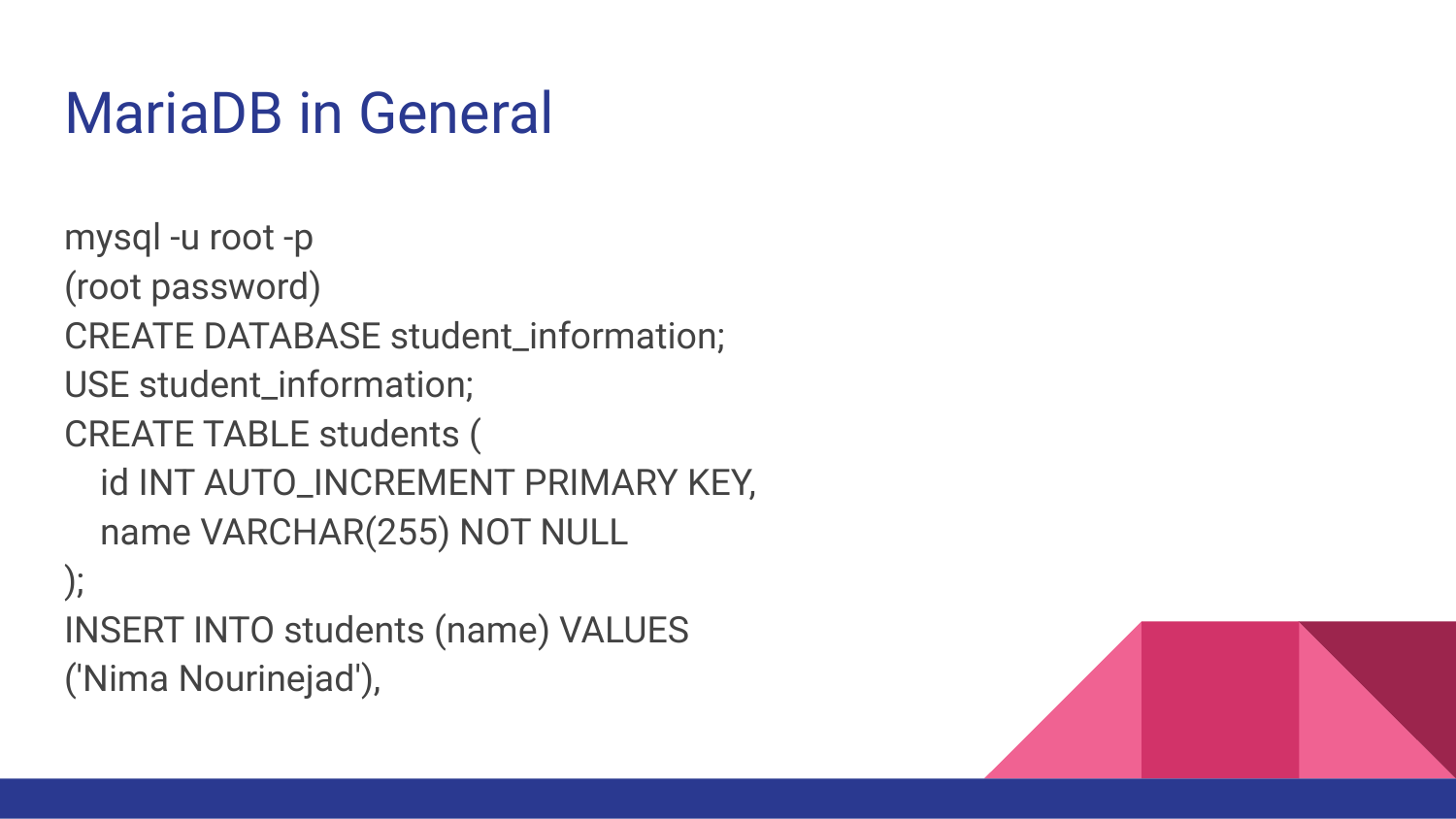

# MariaDB in General
mysql -u root -p
(root password)
CREATE DATABASE student_information;
USE student_information;
CREATE TABLE students (
    id INT AUTO_INCREMENT PRIMARY KEY,
    name VARCHAR(255) NOT NULL
);
INSERT INTO students (name) VALUES
('Nima Nourinejad'),